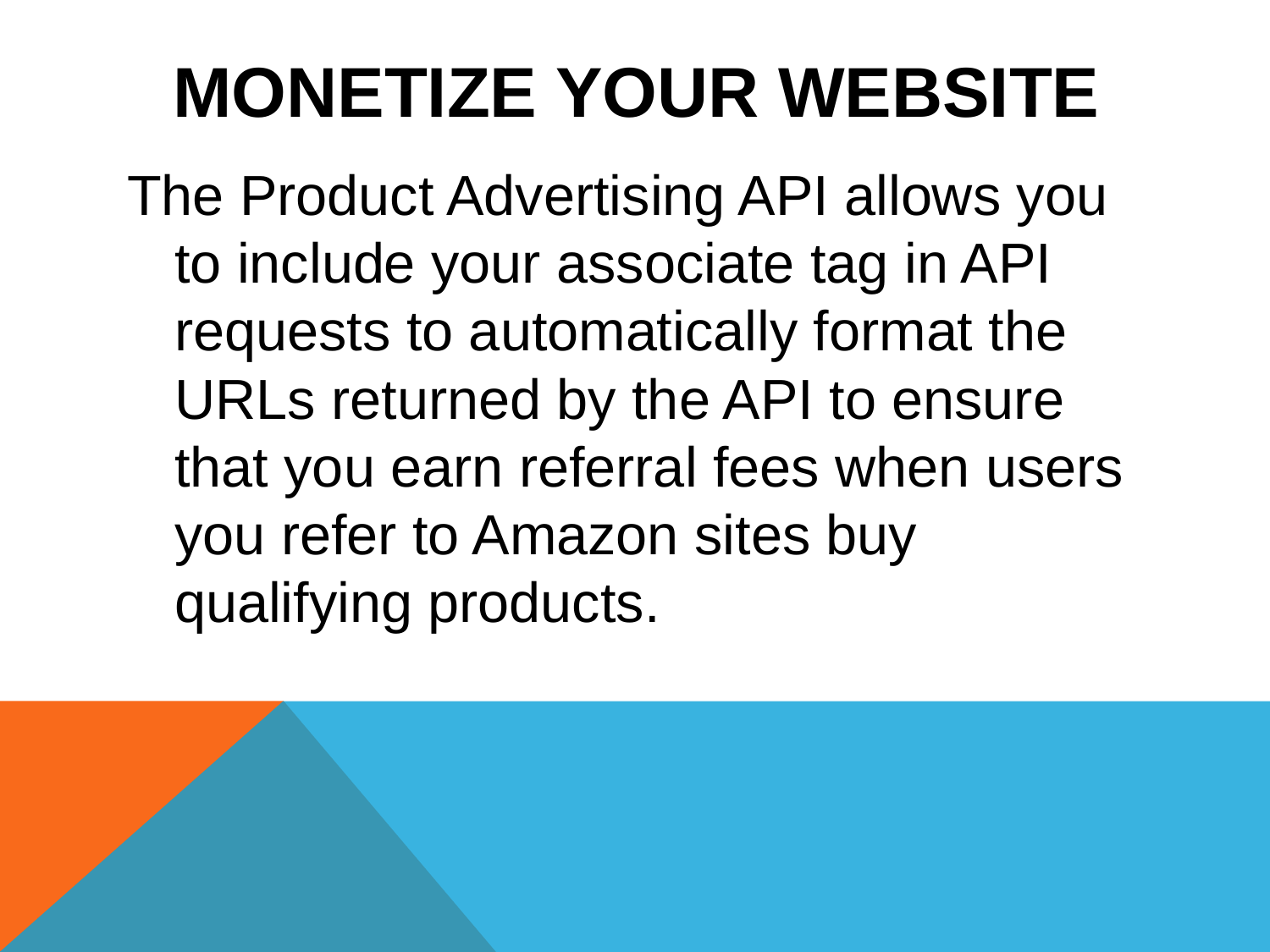

# Monetize your website
The Product Advertising API allows you to include your associate tag in API requests to automatically format the URLs returned by the API to ensure that you earn referral fees when users you refer to Amazon sites buy qualifying products.